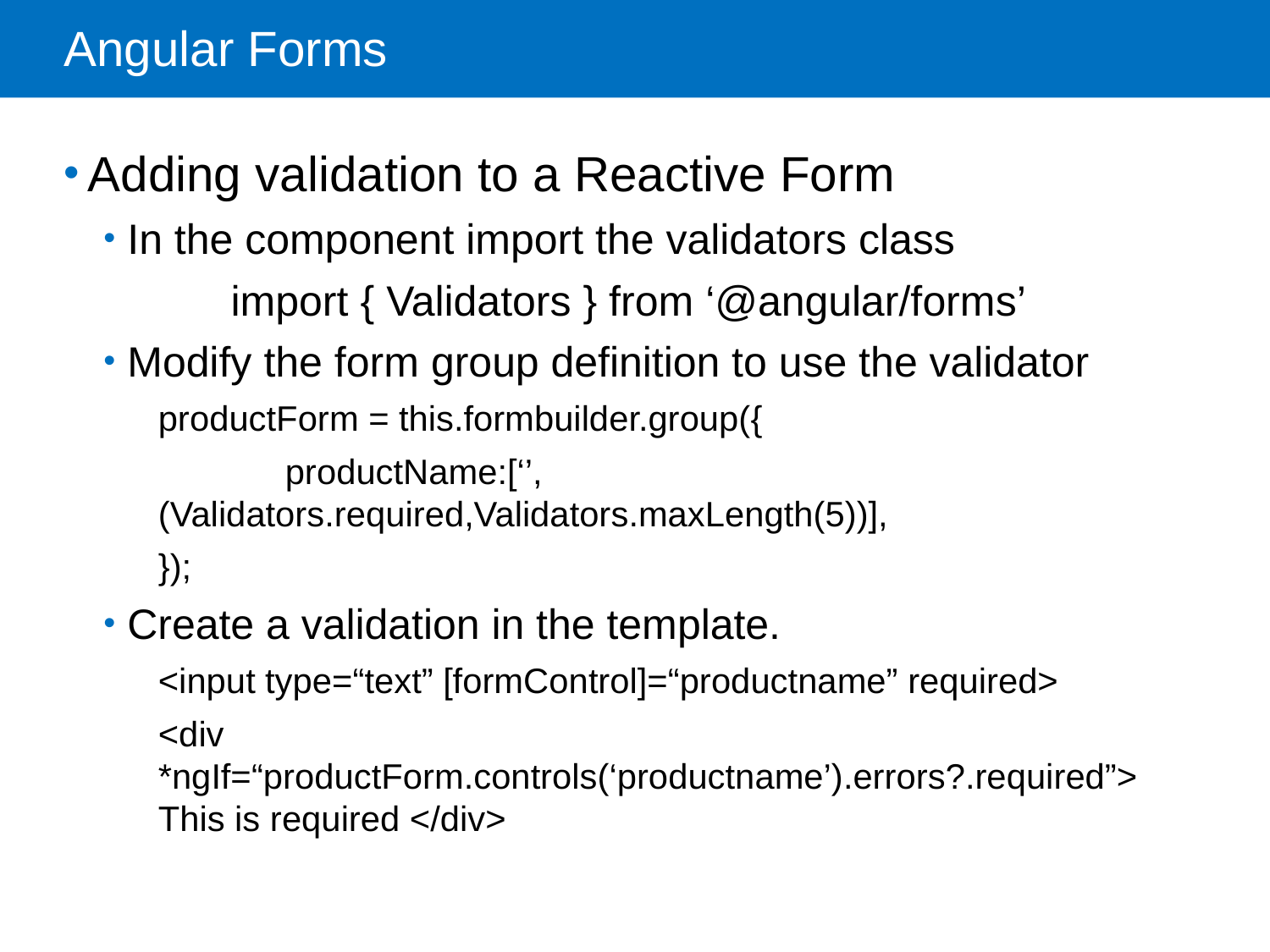

# Angular Forms
Adding validation to a Reactive Form
In the component import the validators class
	import { Validators } from ‘@angular/forms’
Modify the form group definition to use the validator
productForm = this.formbuilder.group({
 	productName:[‘’,(Validators.required,Validators.maxLength(5))],
});
Create a validation in the template.
<input type=“text” [formControl]=“productname” required>
<div *ngIf=“productForm.controls(‘productname’).errors?.required”> This is required </div>